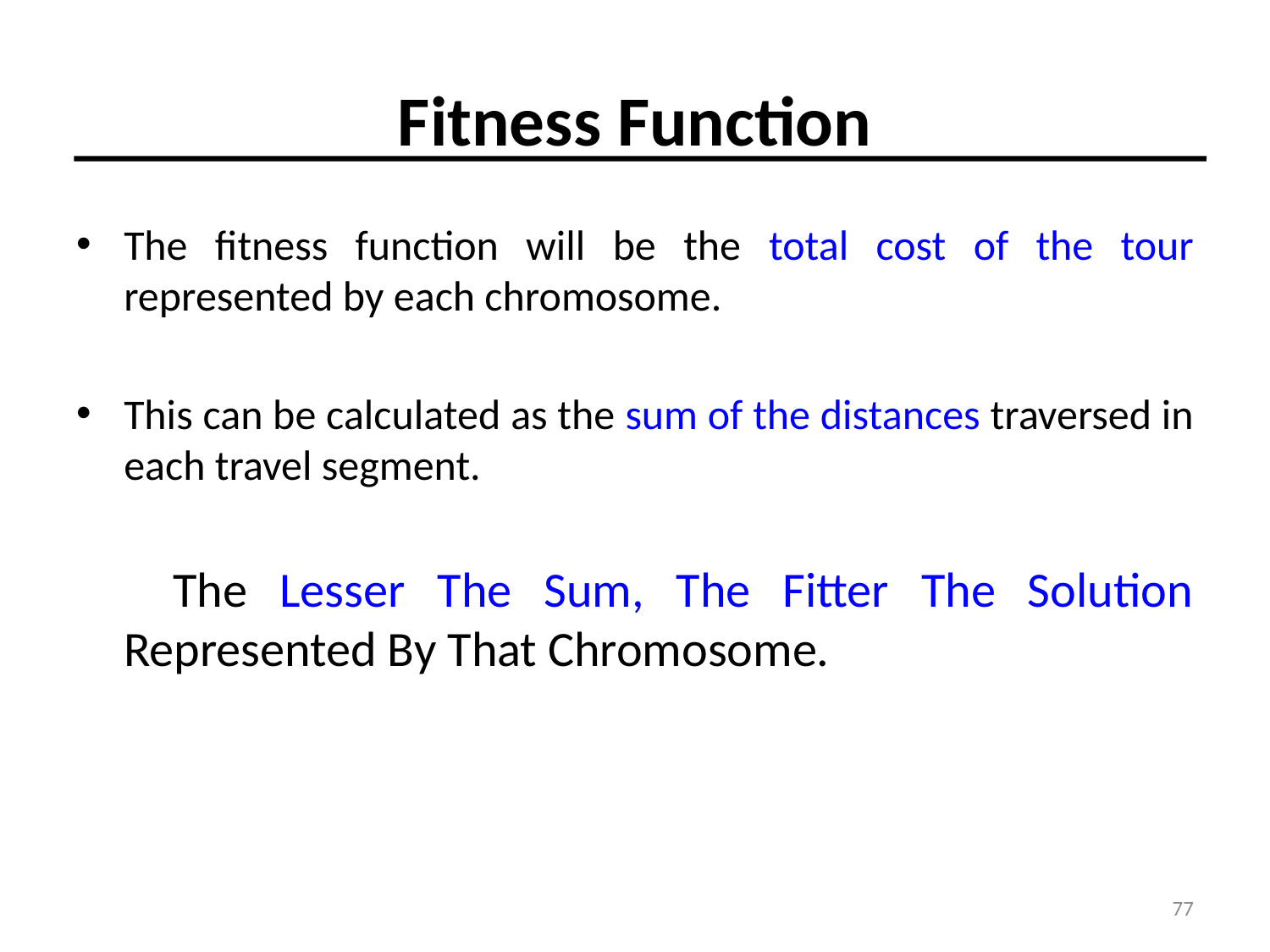

# Fitness Function

The fitness function will be the total cost of the tour represented by each chromosome.

This can be calculated as the sum of the distances traversed in each travel segment.

   The Lesser The Sum, The Fitter The Solution Represented By That Chromosome.
77